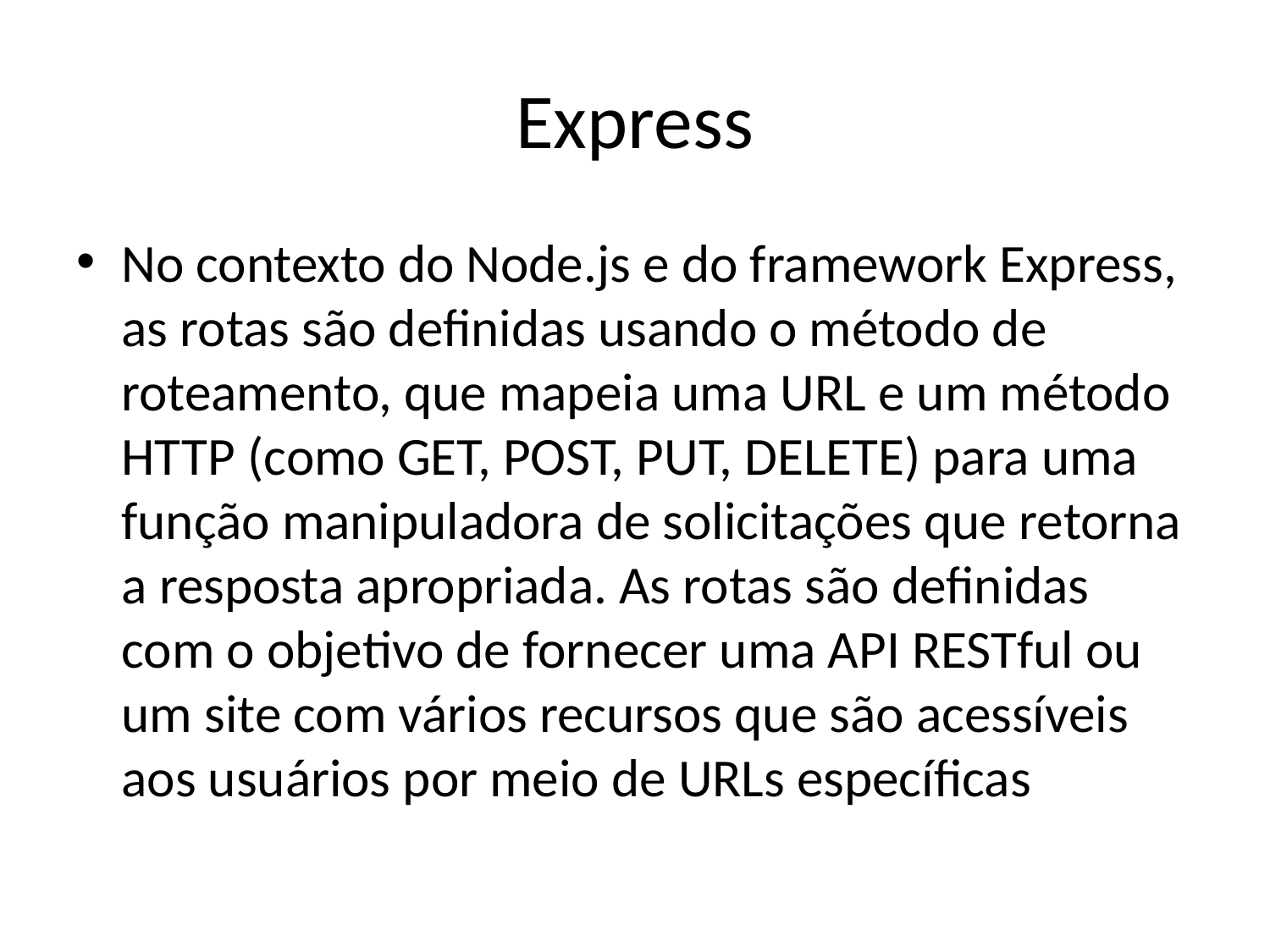

# Express
No contexto do Node.js e do framework Express, as rotas são definidas usando o método de roteamento, que mapeia uma URL e um método HTTP (como GET, POST, PUT, DELETE) para uma função manipuladora de solicitações que retorna a resposta apropriada. As rotas são definidas com o objetivo de fornecer uma API RESTful ou um site com vários recursos que são acessíveis aos usuários por meio de URLs específicas